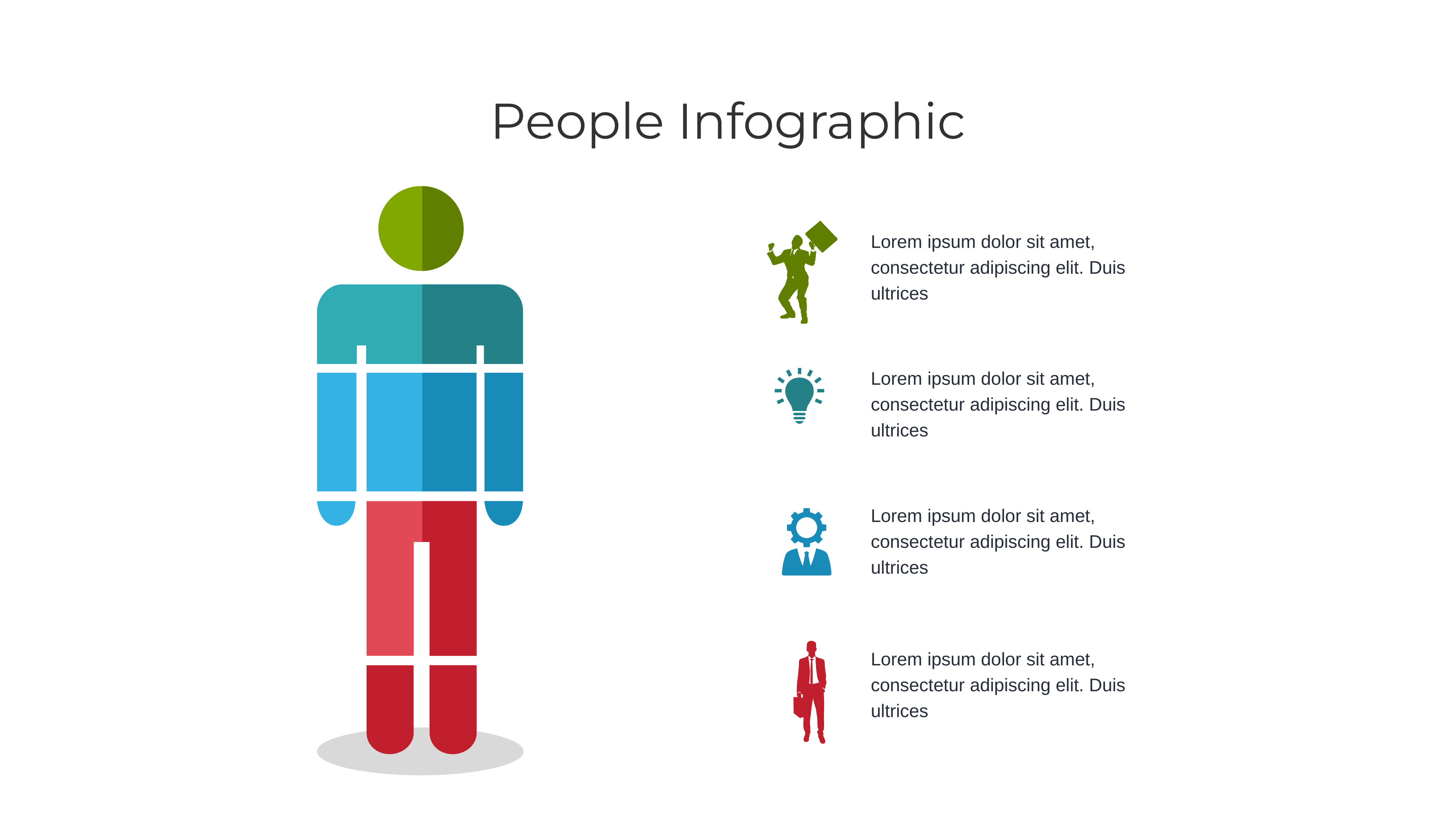

# People Infographic

Lorem ipsum dolor sit amet, consectetur adipiscing elit. Duis ultrices
Analysis
Lorem ipsum dolor sit amet, consectetur adipiscing elit. Duis ultrices

Lorem ipsum dolor sit amet, consectetur adipiscing elit. Duis ultrices

75%

Lorem ipsum dolor sit amet, consectetur adipiscing elit. Duis ultrices